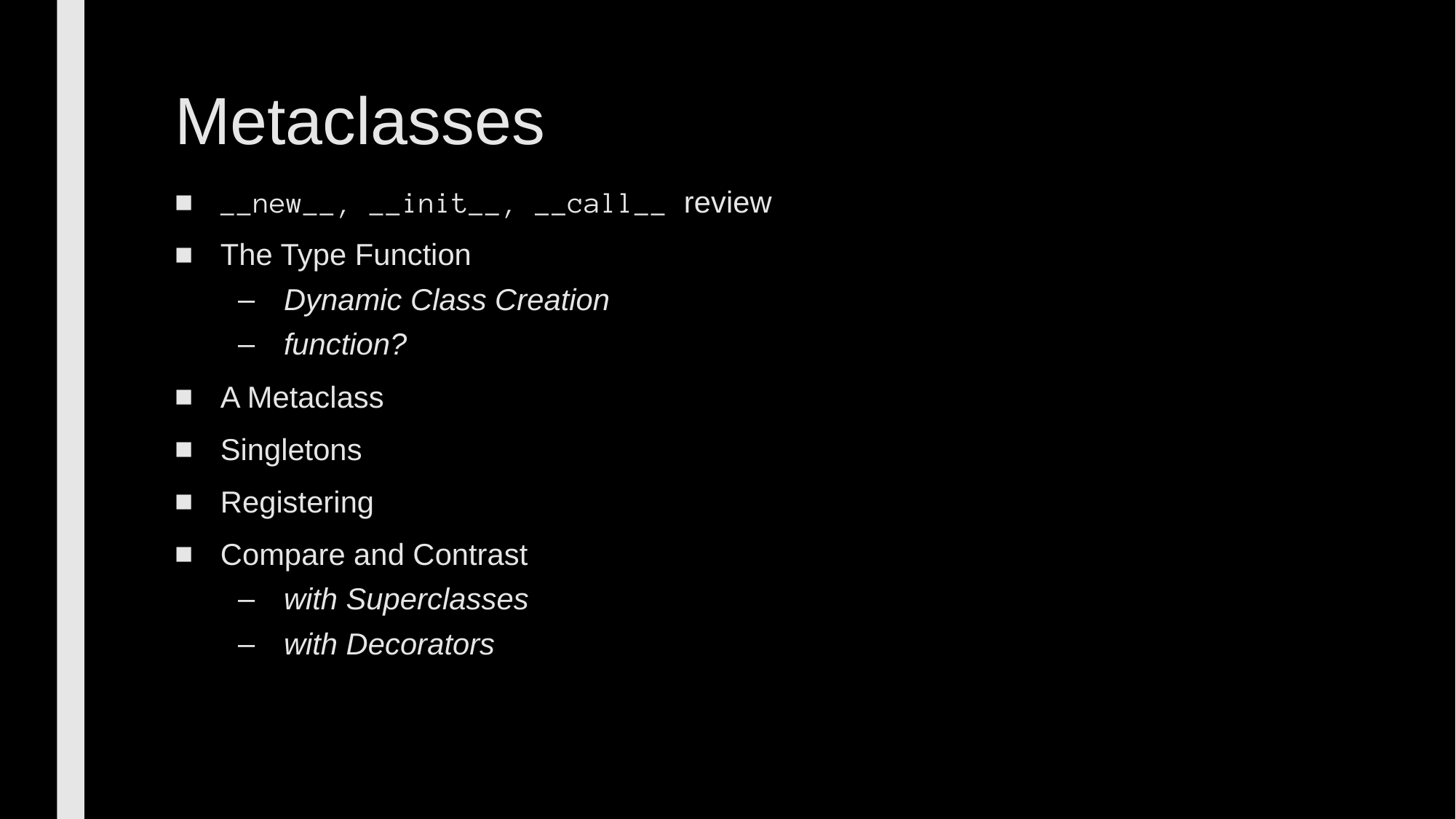

# Metaclasses
__new__, __init__, __call__ review
The Type Function
Dynamic Class Creation
function?
A Metaclass
Singletons
Registering
Compare and Contrast
with Superclasses
with Decorators